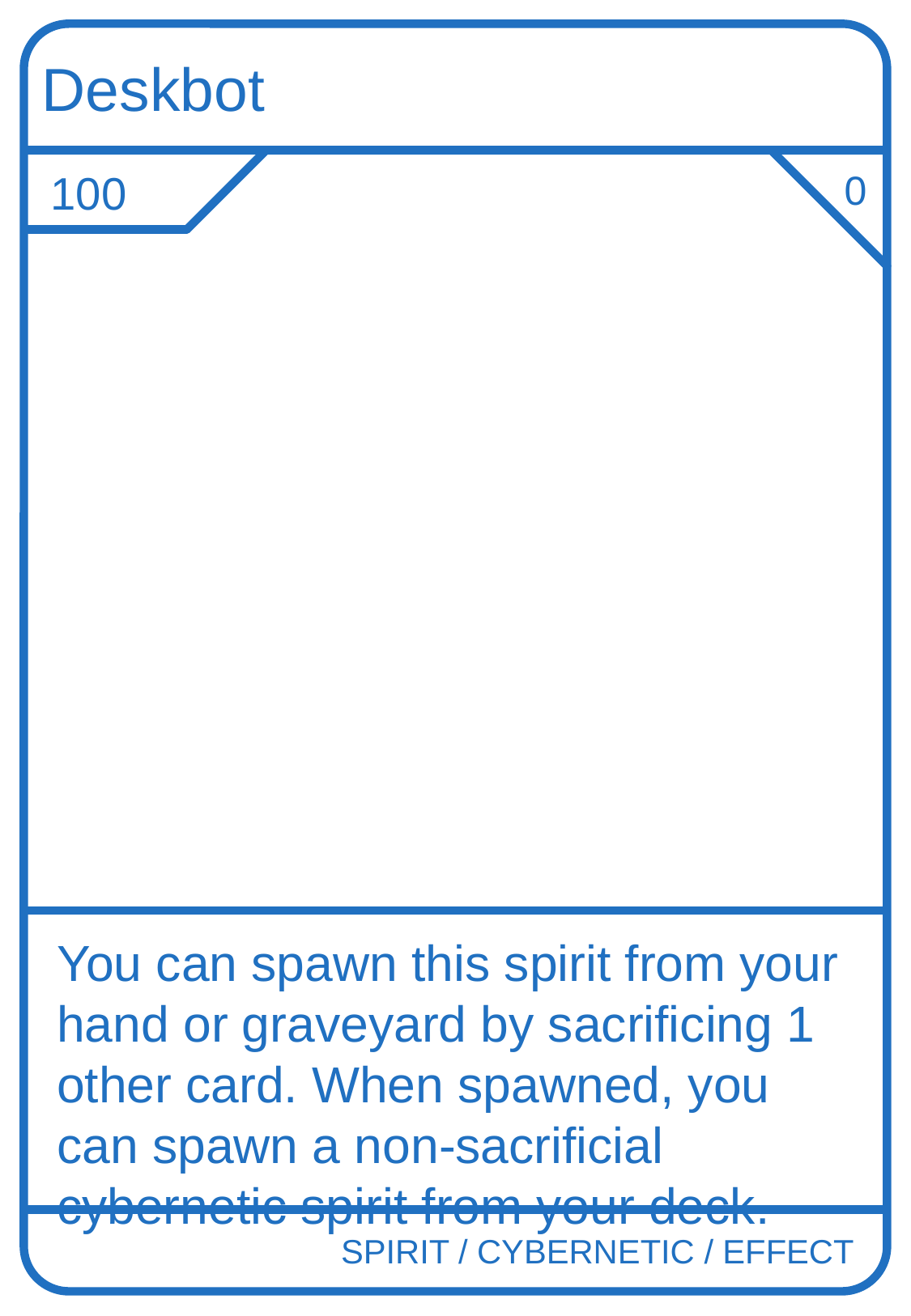

Deskbot
100
0
You can spawn this spirit from your hand or graveyard by sacrificing 1 other card. When spawned, you can spawn a non-sacrificial cybernetic spirit from your deck.
SPIRIT / CYBERNETIC / EFFECT